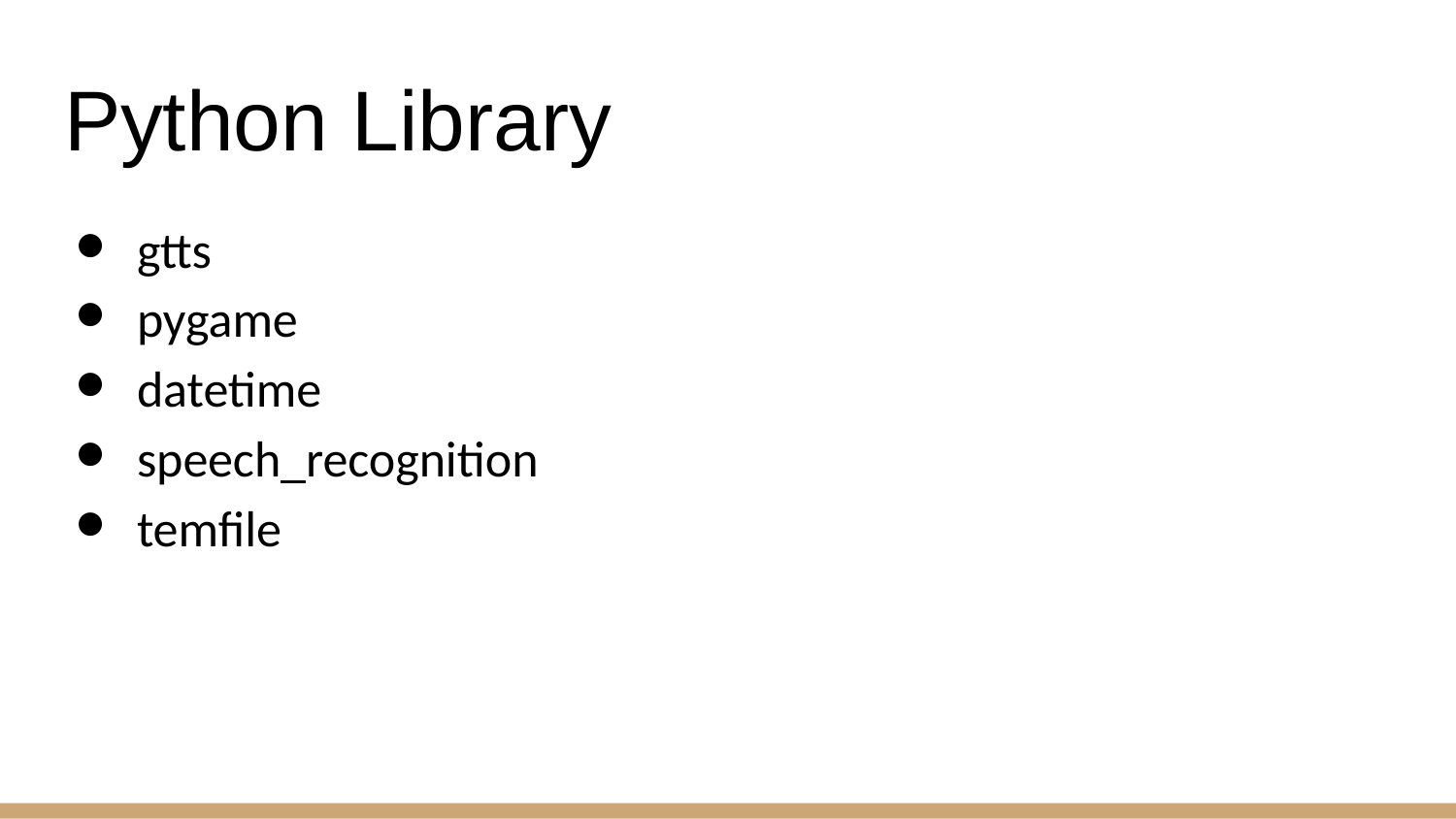

# Python Library
gtts
pygame
datetime
speech_recognition
temfile